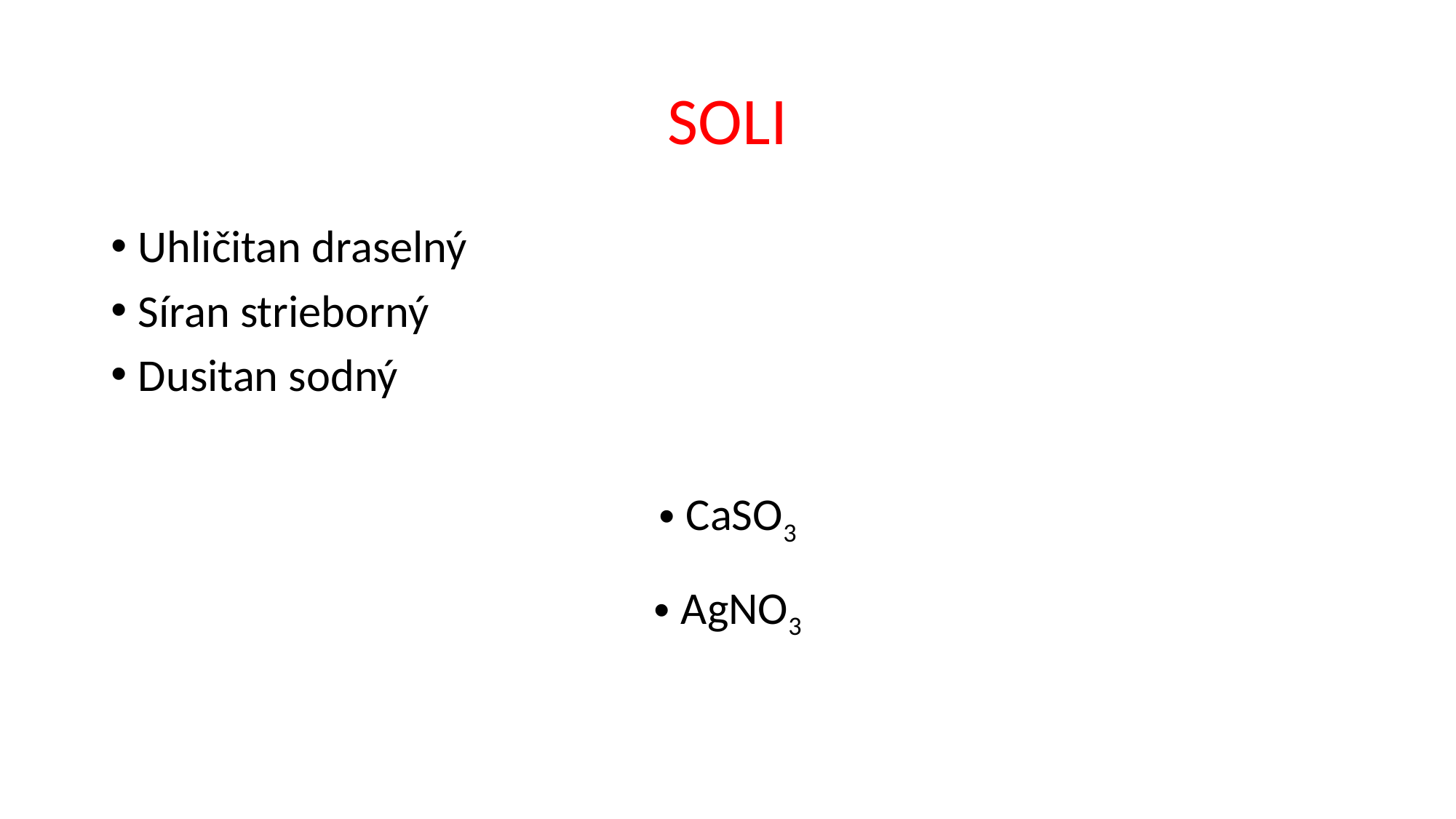

# SOLI
Uhličitan draselný
Síran strieborný
Dusitan sodný

CaSO3
AgNO3